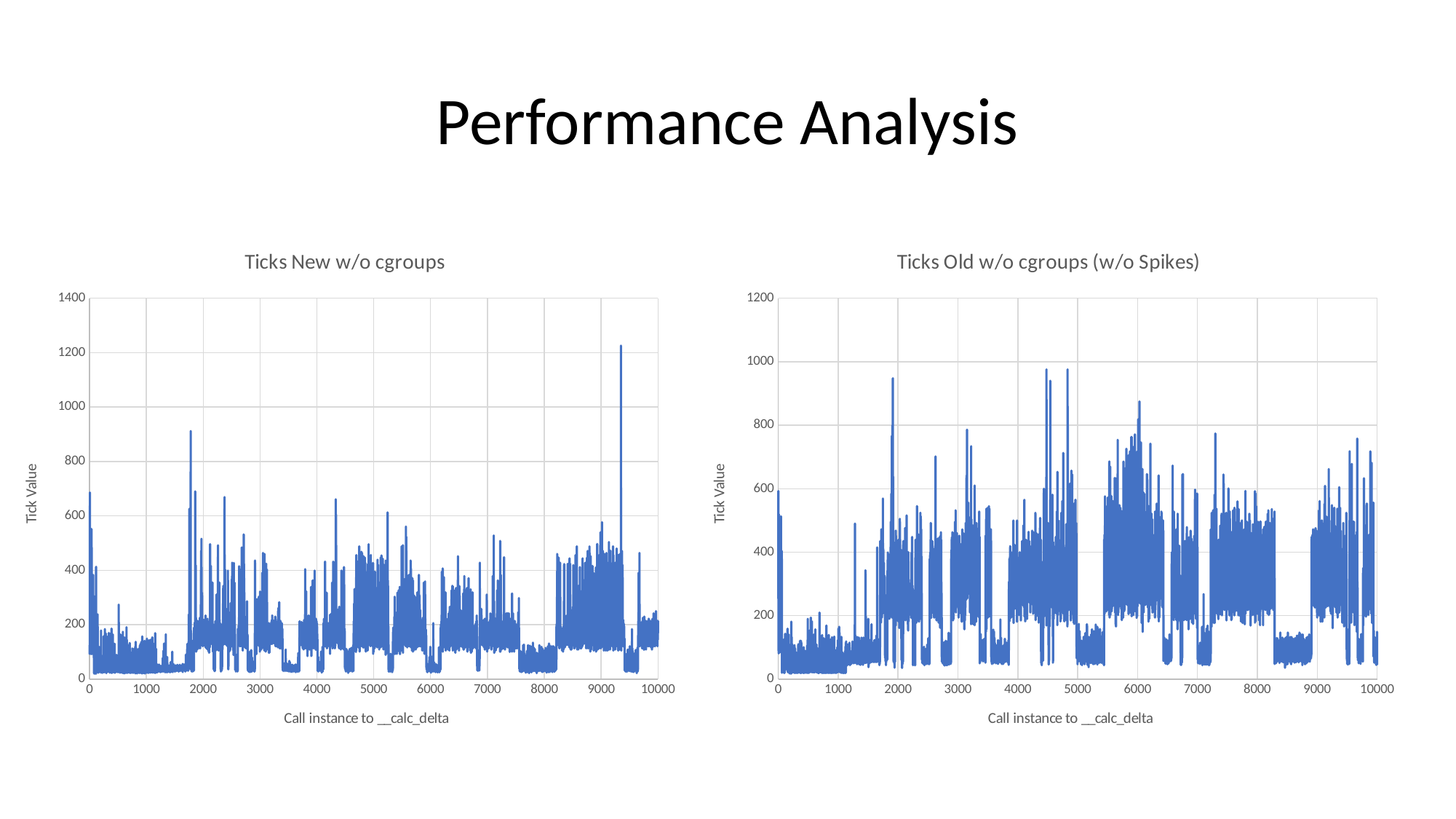

# Performance Analysis

### Chart: Ticks New w/o cgroups

| Category |  |
|---|---|

### Chart: Ticks Old w/o cgroups (w/o Spikes)

| Category |  |
|---|---|